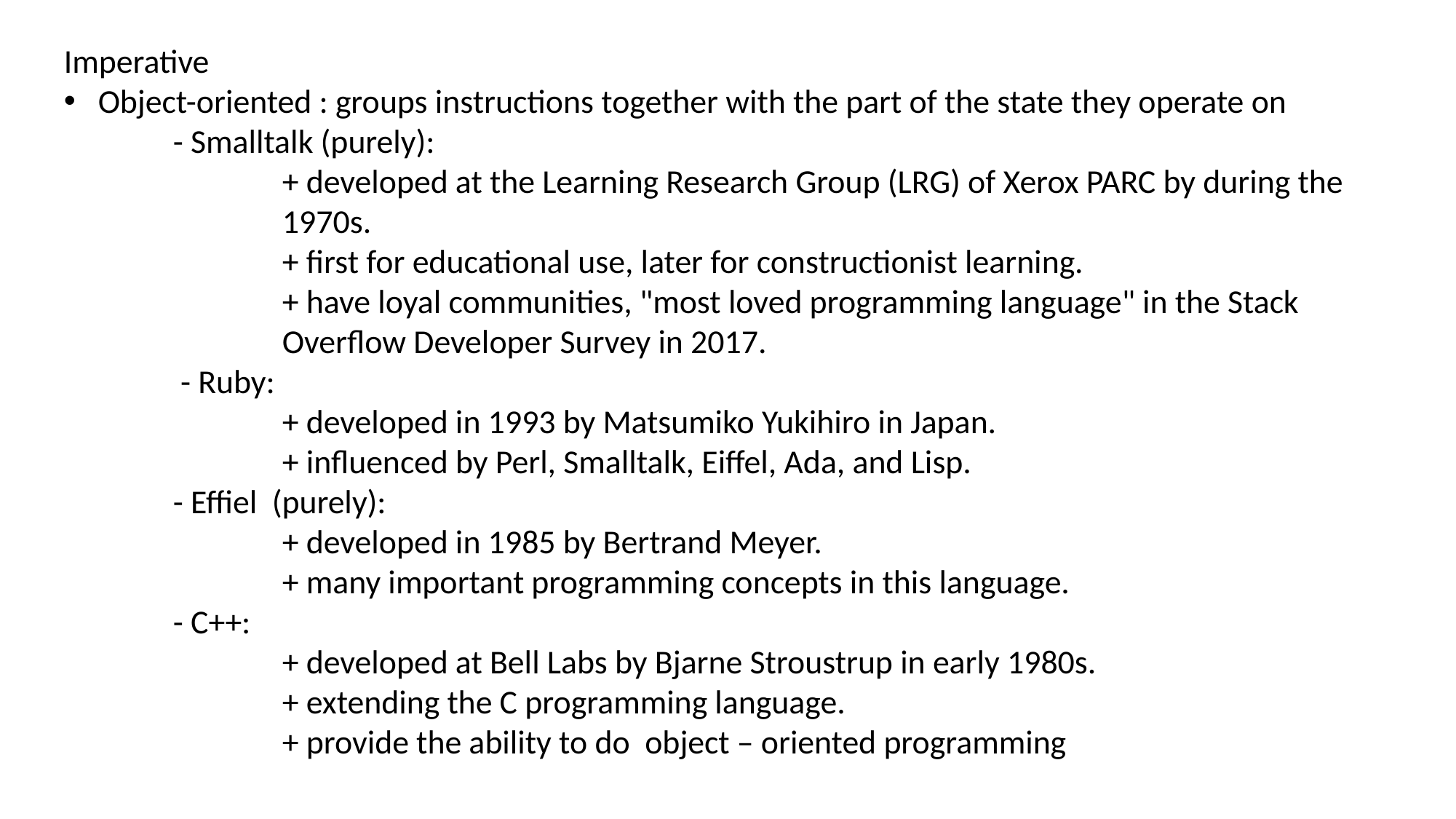

Imperative
Object-oriented : groups instructions together with the part of the state they operate on
	- Smalltalk (purely):
		+ developed at the Learning Research Group (LRG) of Xerox PARC by during the 		1970s.
		+ first for educational use, later for constructionist learning.
		+ have loyal communities, "most loved programming language" in the Stack
		Overflow Developer Survey in 2017.
	 - Ruby:
		+ developed in 1993 by Matsumiko Yukihiro in Japan.
		+ influenced by Perl, Smalltalk, Eiffel, Ada, and Lisp.
	- Effiel  (purely):
		+ developed in 1985 by Bertrand Meyer.
		+ many important programming concepts in this language.
	- C++:
		+ developed at Bell Labs by Bjarne Stroustrup in early 1980s.
		+ extending the C programming language.
		+ provide the ability to do  object – oriented programming